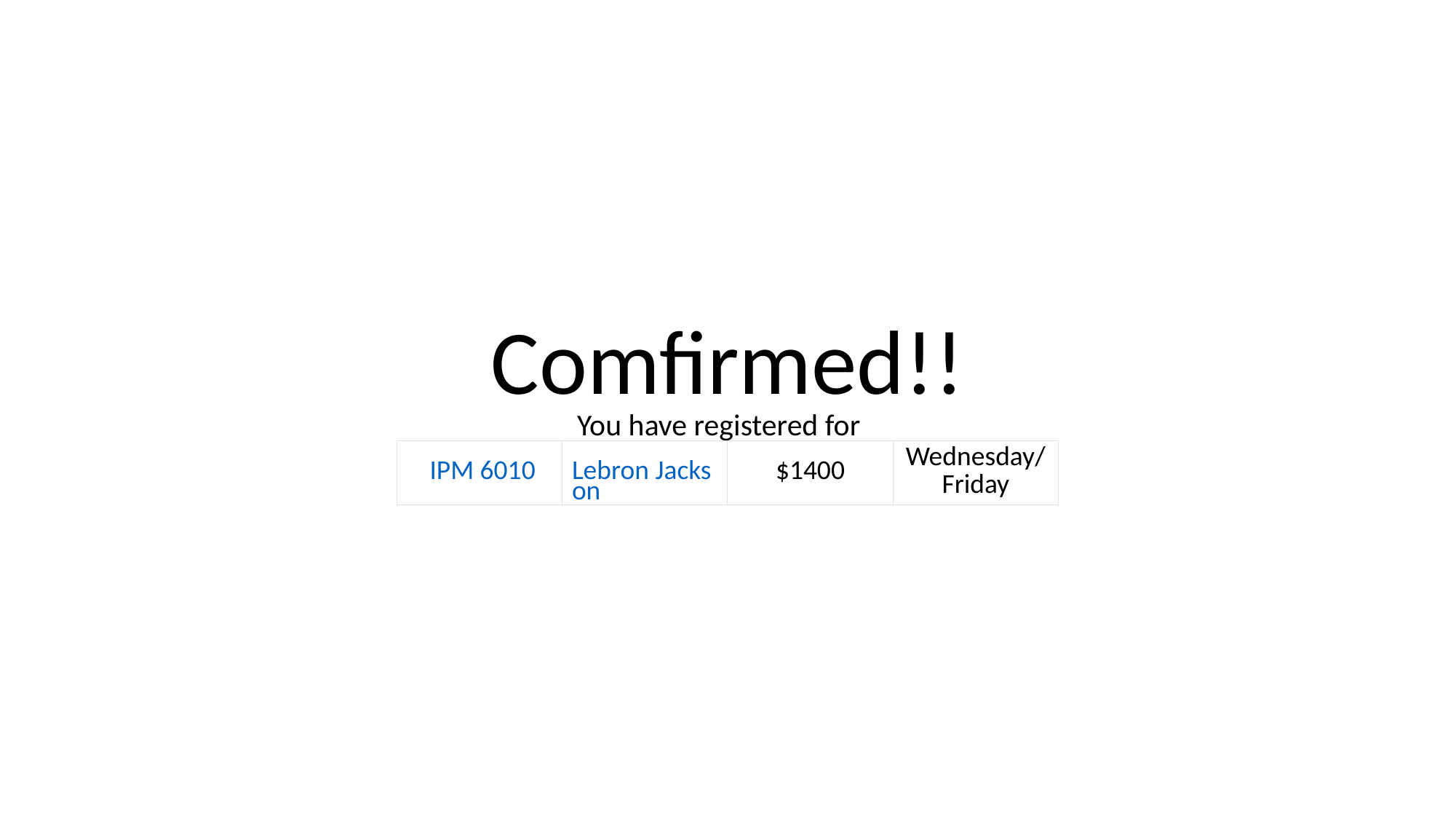

# Comfirmed!!
You have registered for
| IPM 6010 | Lebron Jackson | $1400 | Wednesday/ Friday |
| --- | --- | --- | --- |